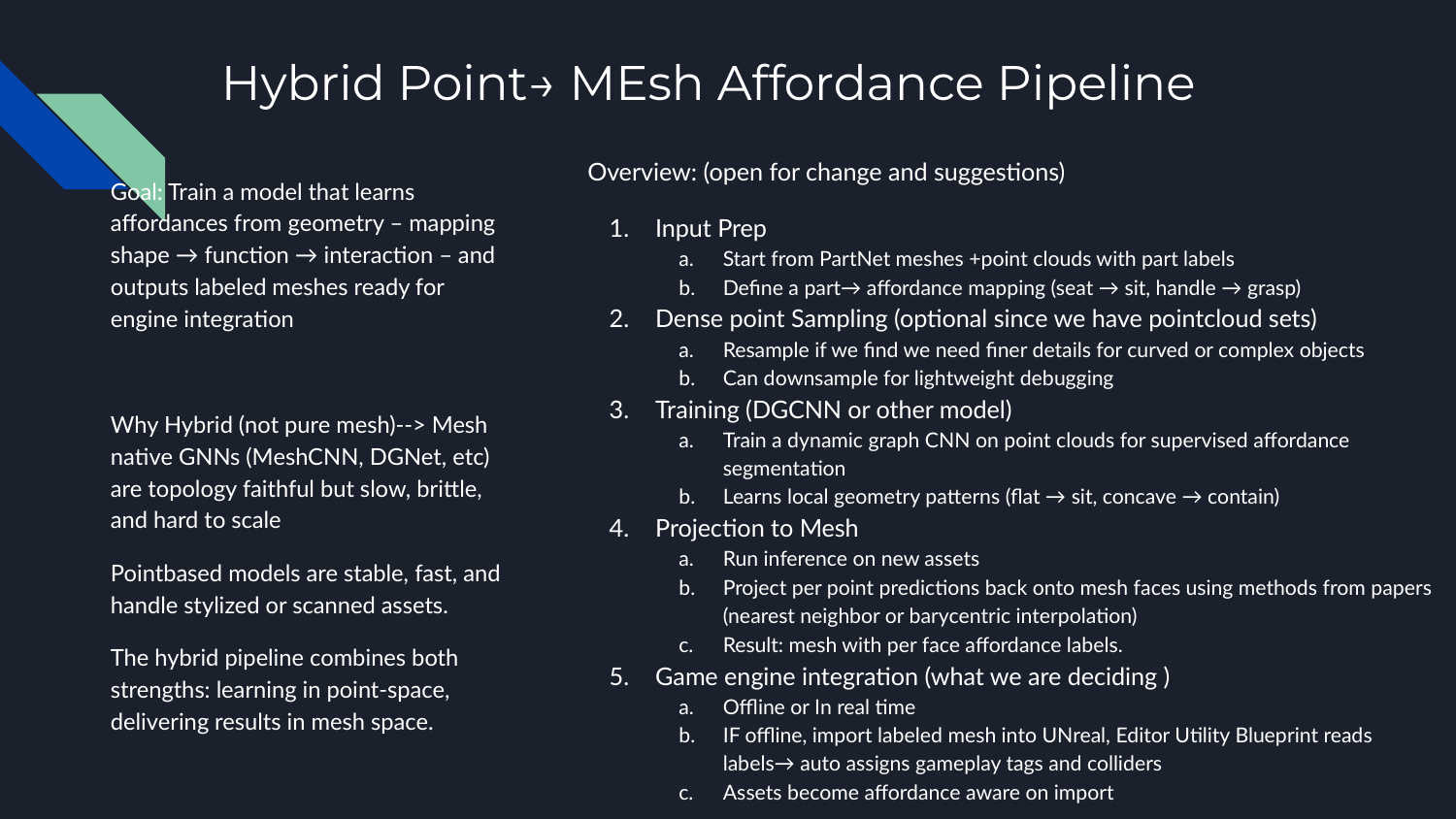

# Hybrid Point→ MEsh Affordance Pipeline
Overview: (open for change and suggestions)
Input Prep
Start from PartNet meshes +point clouds with part labels
Define a part→ affordance mapping (seat → sit, handle → grasp)
Dense point Sampling (optional since we have pointcloud sets)
Resample if we find we need finer details for curved or complex objects
Can downsample for lightweight debugging
Training (DGCNN or other model)
Train a dynamic graph CNN on point clouds for supervised affordance segmentation
Learns local geometry patterns (flat → sit, concave → contain)
Projection to Mesh
Run inference on new assets
Project per point predictions back onto mesh faces using methods from papers (nearest neighbor or barycentric interpolation)
Result: mesh with per face affordance labels.
Game engine integration (what we are deciding )
Offline or In real time
IF offline, import labeled mesh into UNreal, Editor Utility Blueprint reads labels→ auto assigns gameplay tags and colliders
Assets become affordance aware on import
Goal: Train a model that learns affordances from geometry – mapping shape → function → interaction – and outputs labeled meshes ready for engine integration

Why Hybrid (not pure mesh)--> Mesh native GNNs (MeshCNN, DGNet, etc) are topology faithful but slow, brittle, and hard to scale
Pointbased models are stable, fast, and handle stylized or scanned assets.
The hybrid pipeline combines both strengths: learning in point-space, delivering results in mesh space.